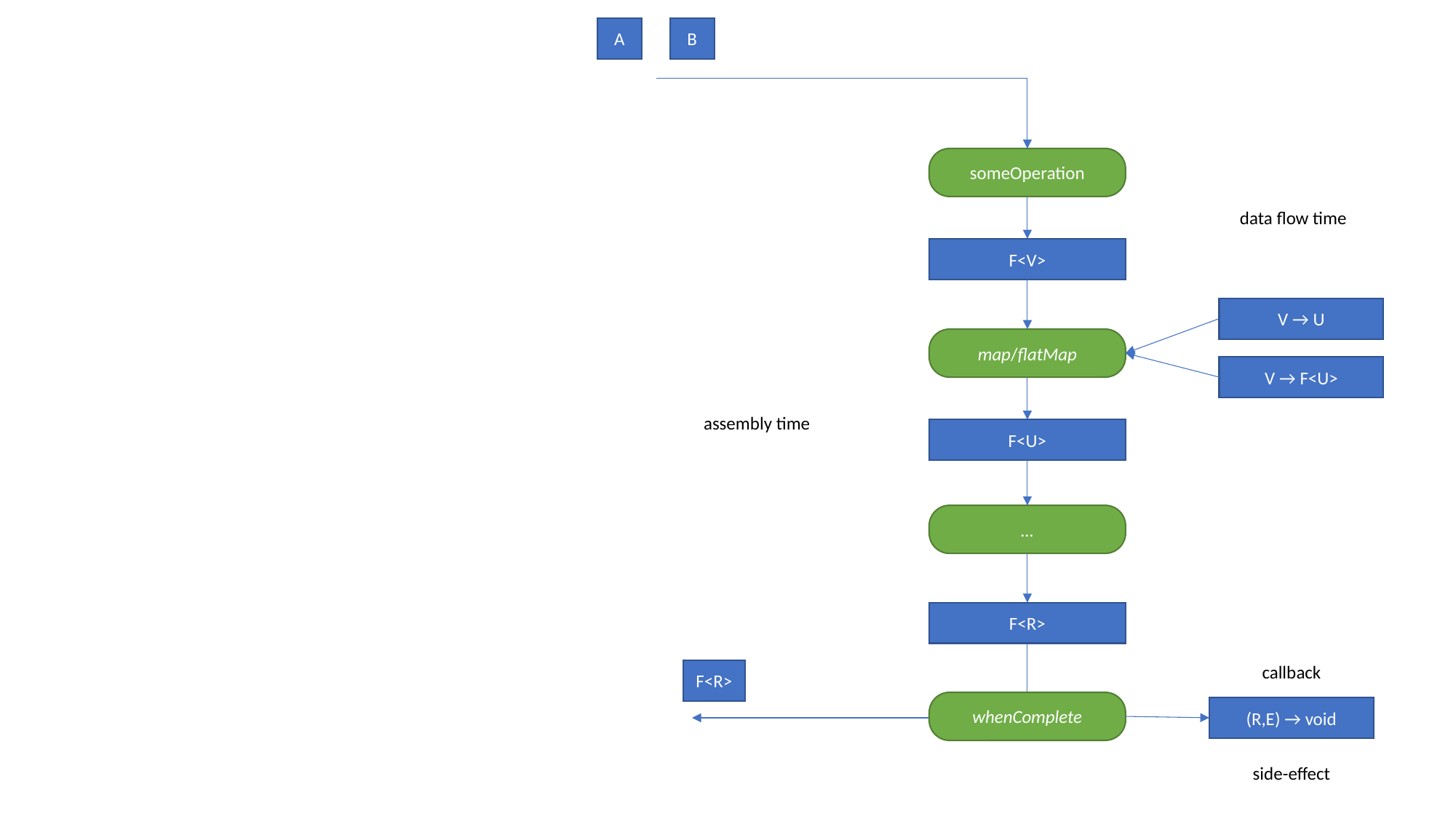

A
B
someOperation
data flow time
F<V>
V → U
map/flatMap
V → F<U>
assembly time
F<U>
…
F<R>
callback
F<R>
whenComplete
(R,E) → void
side-effect